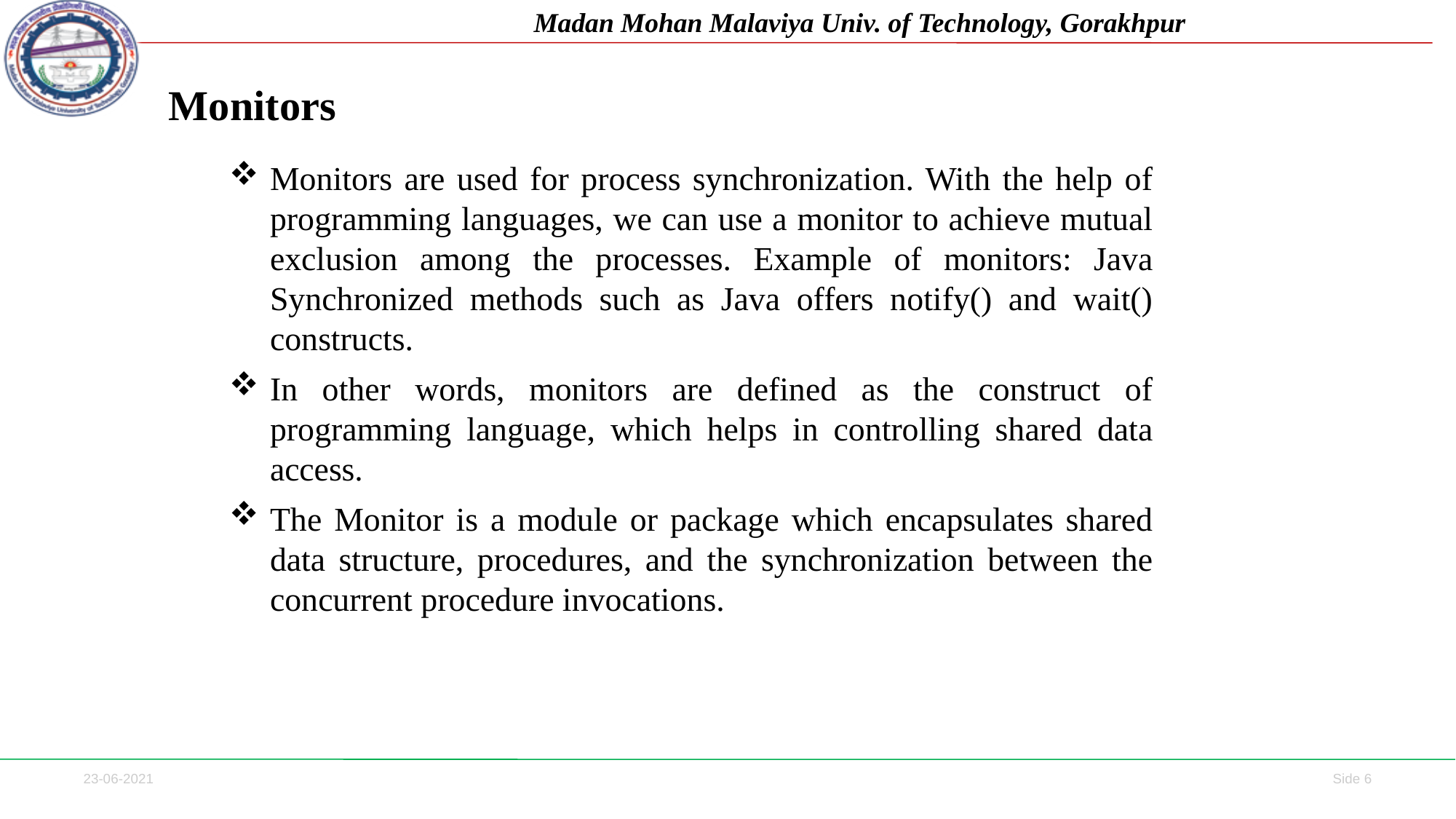

# Monitors
Monitors are used for process synchronization. With the help of programming languages, we can use a monitor to achieve mutual exclusion among the processes. Example of monitors: Java Synchronized methods such as Java offers notify() and wait() constructs.
In other words, monitors are defined as the construct of programming language, which helps in controlling shared data access.
The Monitor is a module or package which encapsulates shared data structure, procedures, and the synchronization between the concurrent procedure invocations.